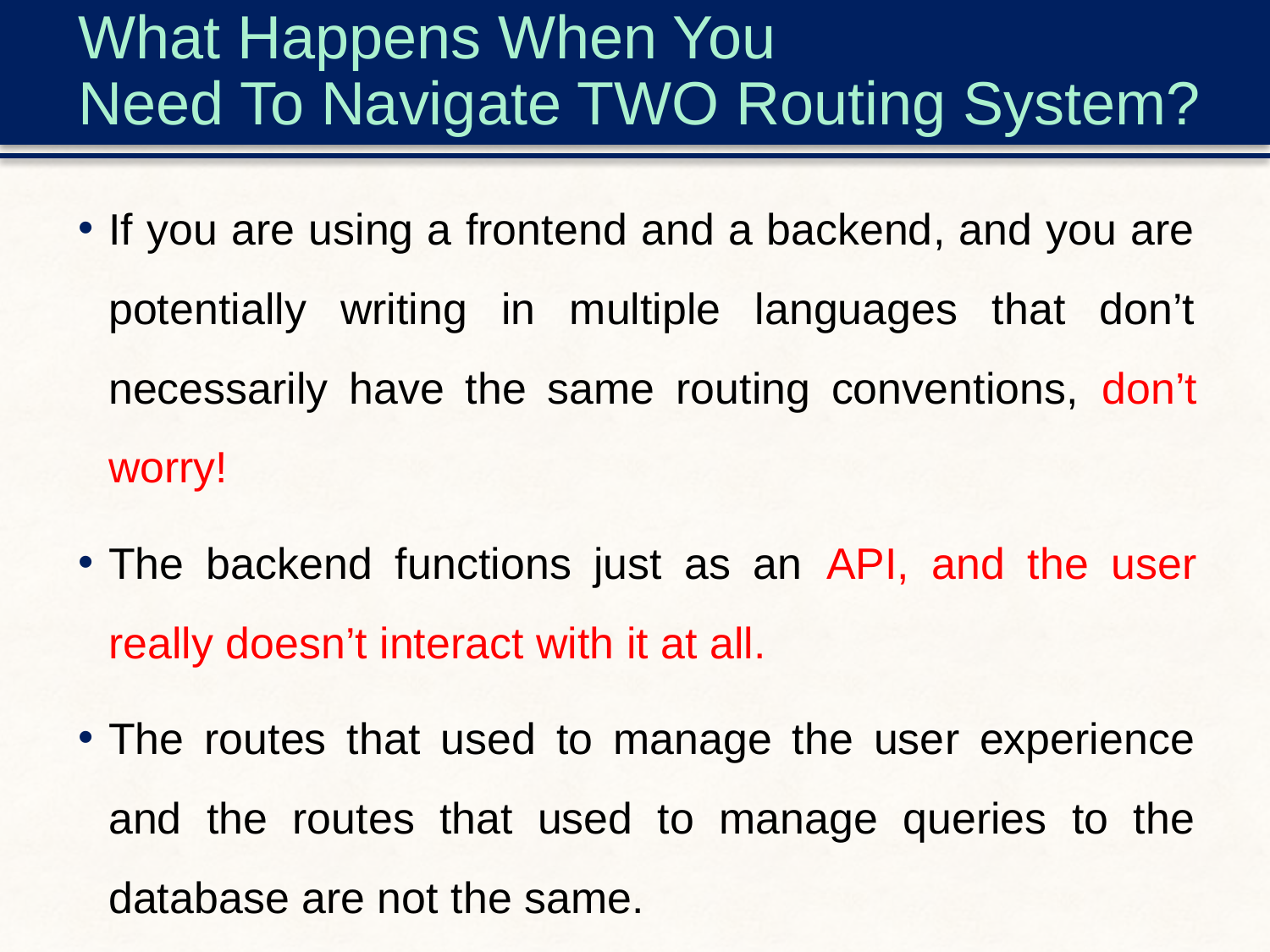

# What Happens When You Need To Navigate TWO Routing System?
If you are using a frontend and a backend, and you are potentially writing in multiple languages that don’t necessarily have the same routing conventions, don’t worry!
The backend functions just as an API, and the user really doesn’t interact with it at all.
The routes that used to manage the user experience and the routes that used to manage queries to the database are not the same.